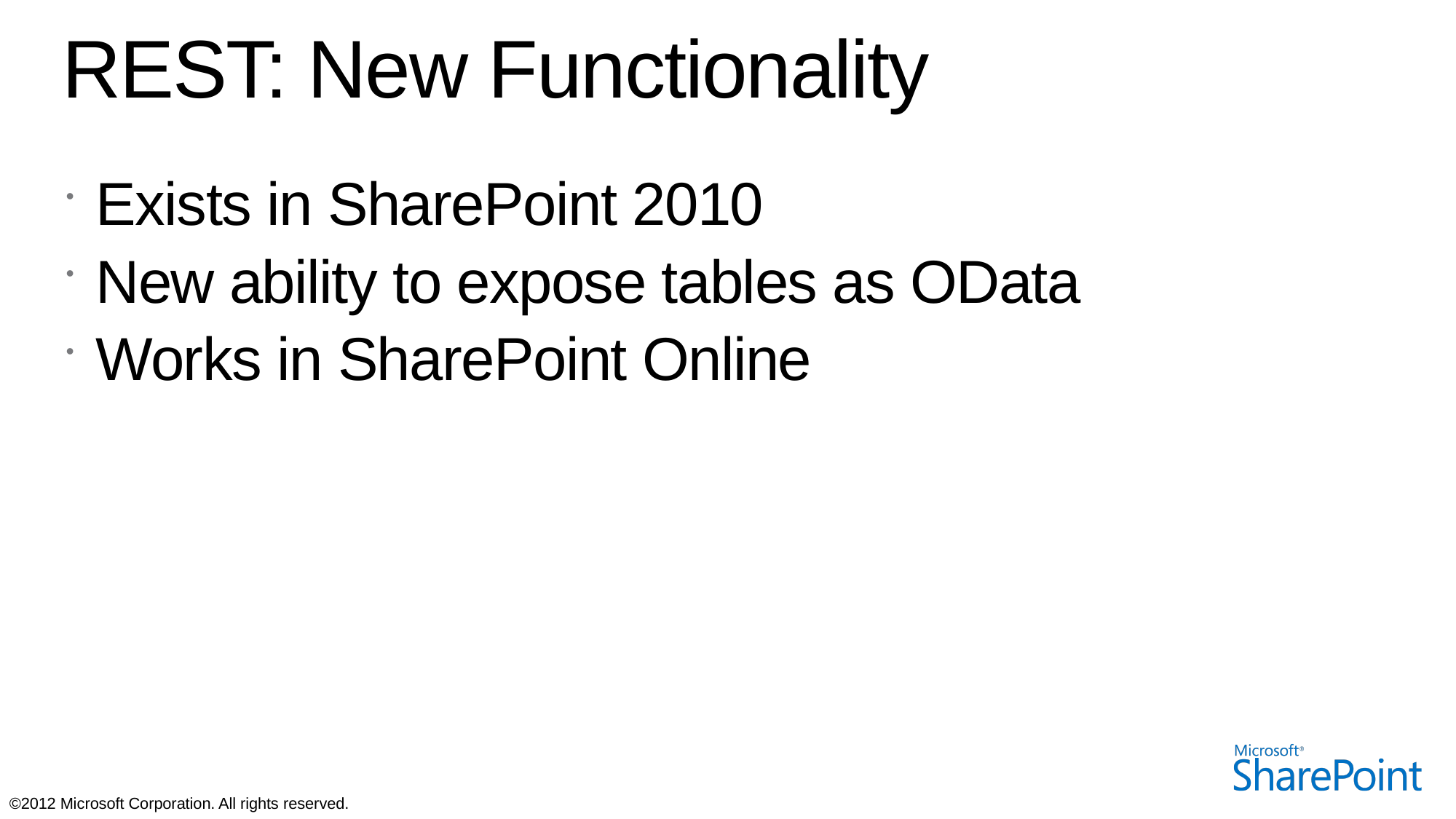

# REST: New Functionality
Exists in SharePoint 2010
New ability to expose tables as OData
Works in SharePoint Online